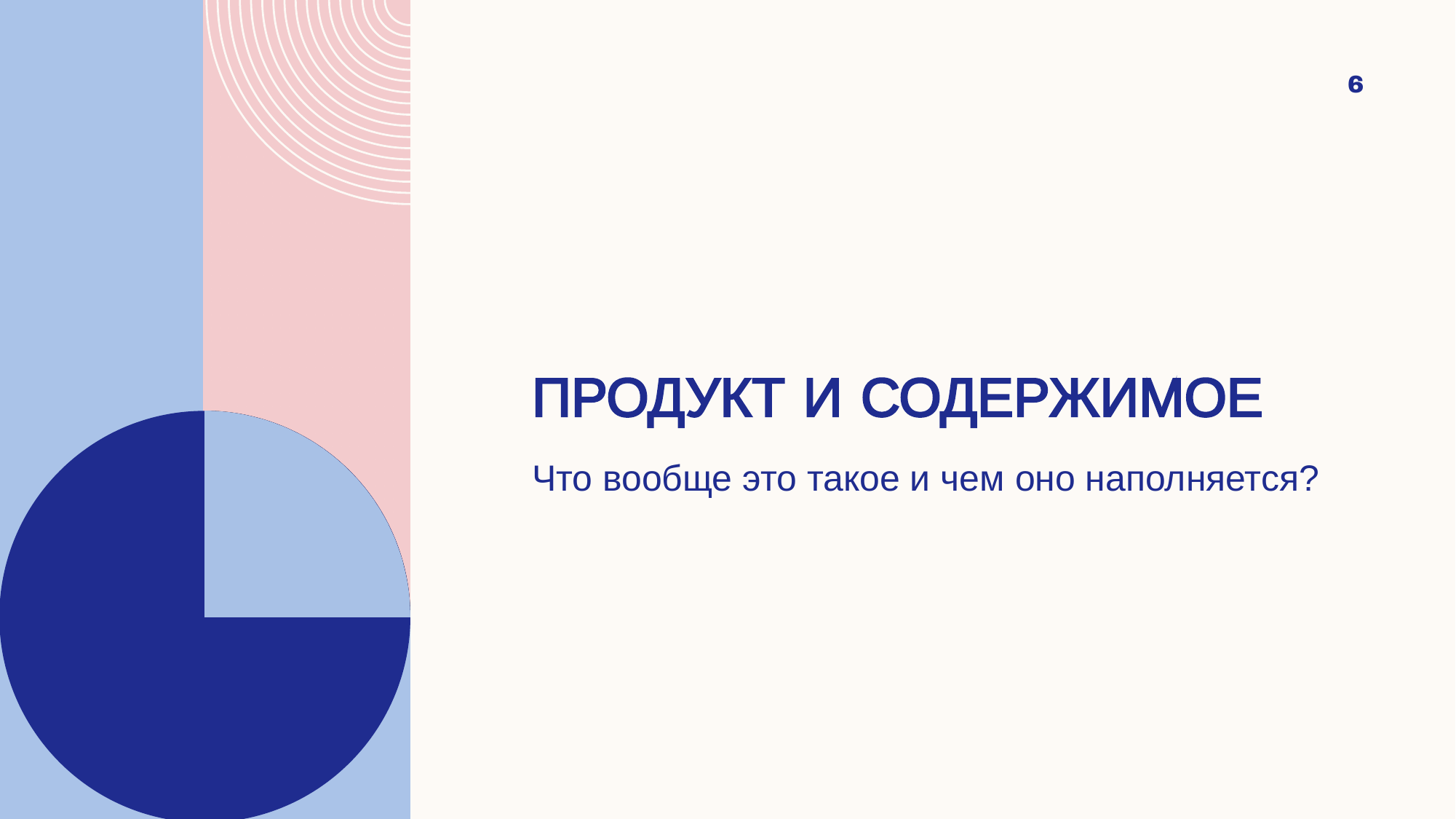

6
# Продукт и содержимое
Что вообще это такое и чем оно наполняется?